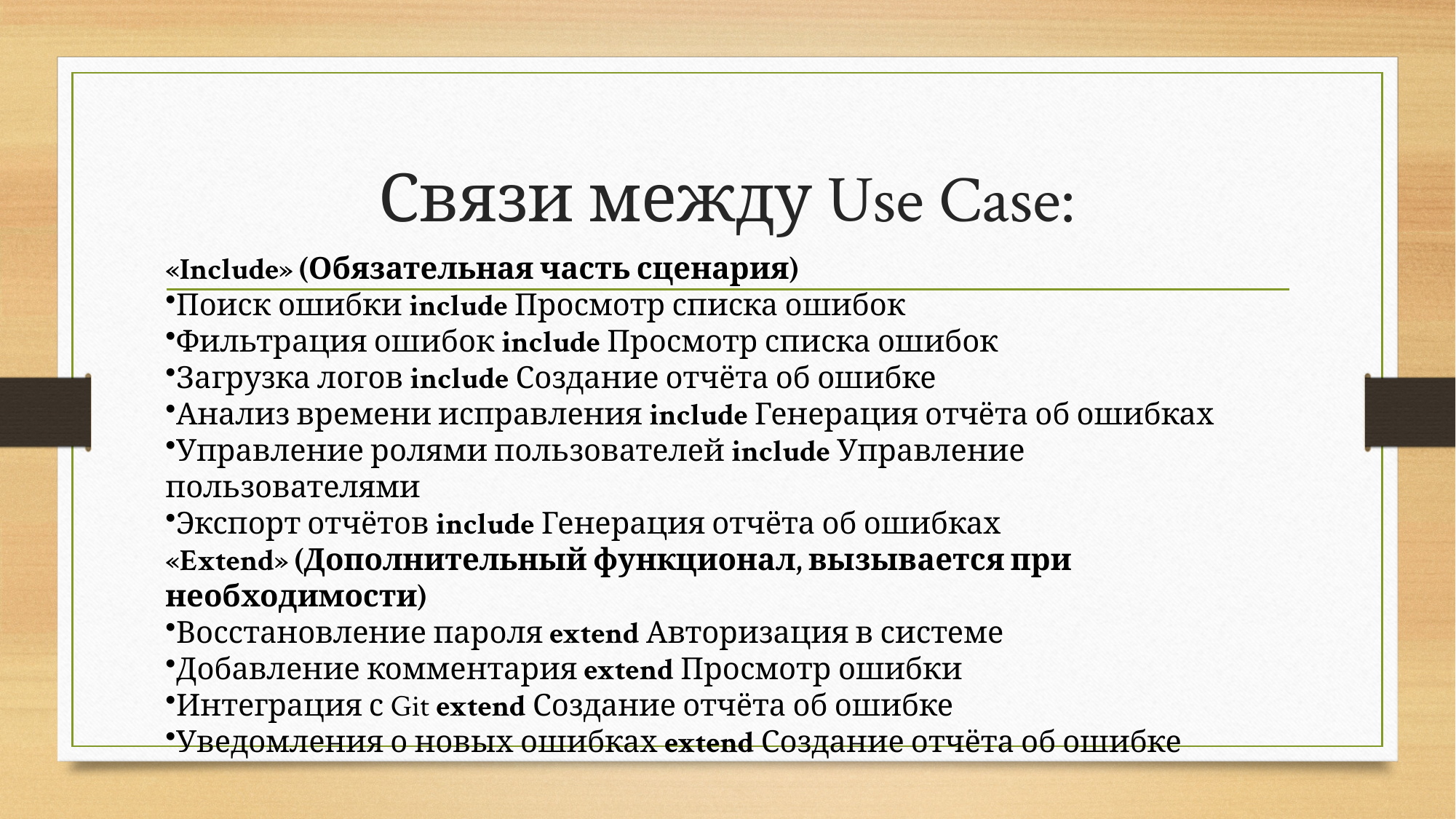

# Связи между Use Case:
«Include» (Обязательная часть сценария)
Поиск ошибки include Просмотр списка ошибок
Фильтрация ошибок include Просмотр списка ошибок
Загрузка логов include Создание отчёта об ошибке
Анализ времени исправления include Генерация отчёта об ошибках
Управление ролями пользователей include Управление пользователями
Экспорт отчётов include Генерация отчёта об ошибках
«Extend» (Дополнительный функционал, вызывается при необходимости)
Восстановление пароля extend Авторизация в системе
Добавление комментария extend Просмотр ошибки
Интеграция с Git extend Создание отчёта об ошибке
Уведомления о новых ошибках extend Создание отчёта об ошибке